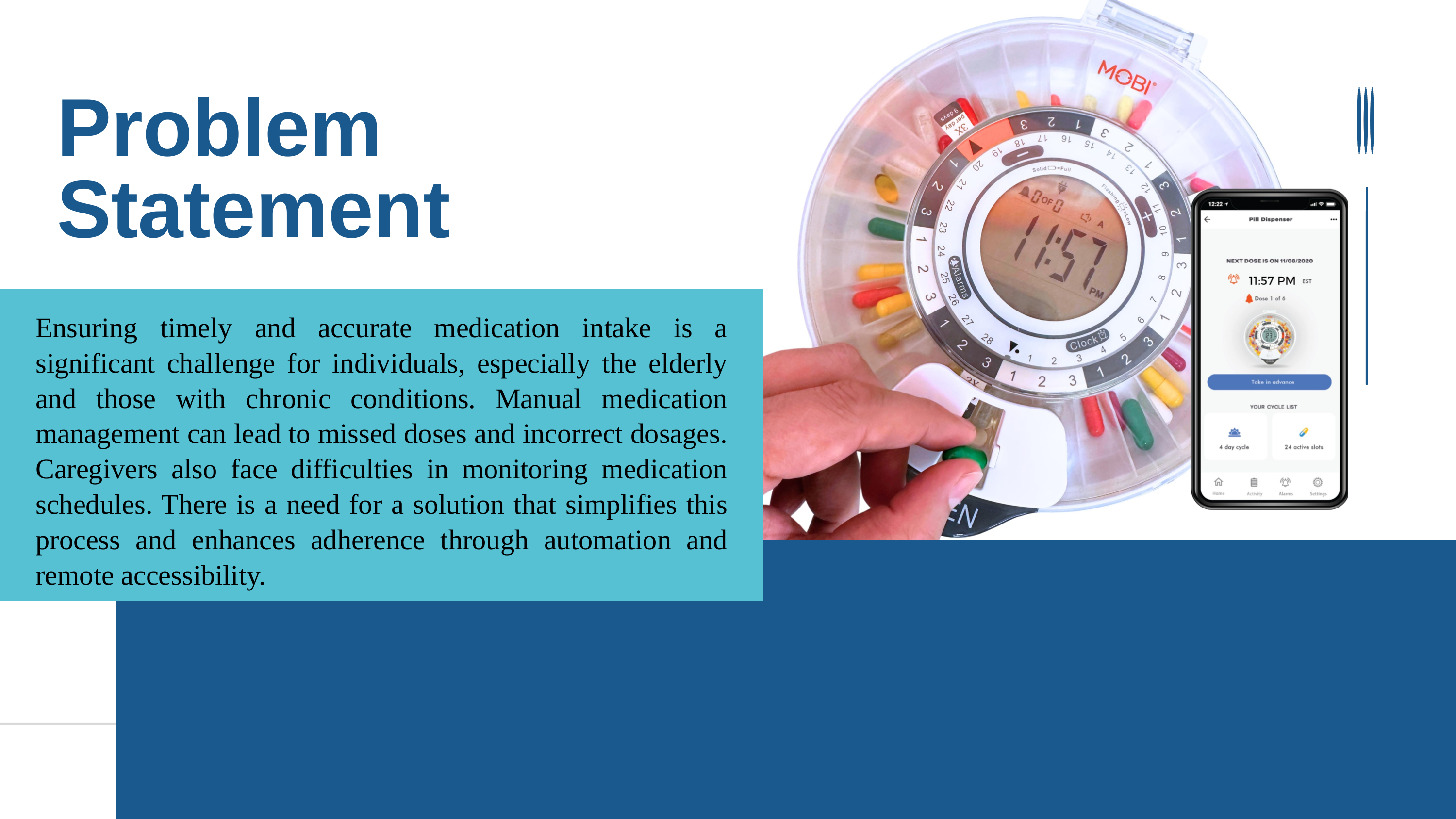

Problem Statement

Ensuring timely and accurate medication intake is a significant challenge for individuals, especially the elderly and those with chronic conditions. Manual medication management can lead to missed doses and incorrect dosages. Caregivers also face difficulties in monitoring medication schedules. There is a need for a solution that simplifies this process and enhances adherence through automation and remote accessibility.